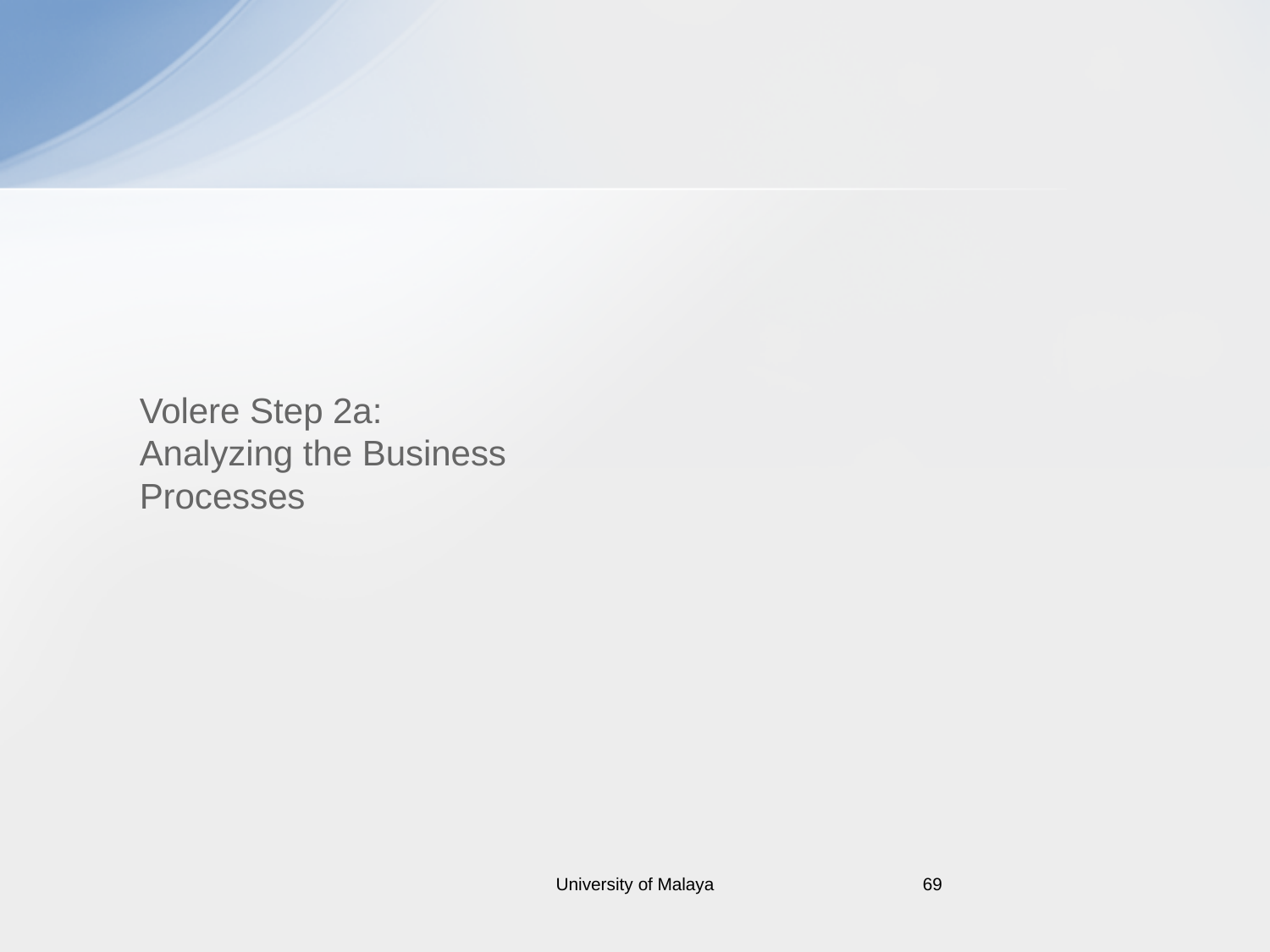

# Volere Step 2a: Analyzing the Business Processes
University of Malaya
69